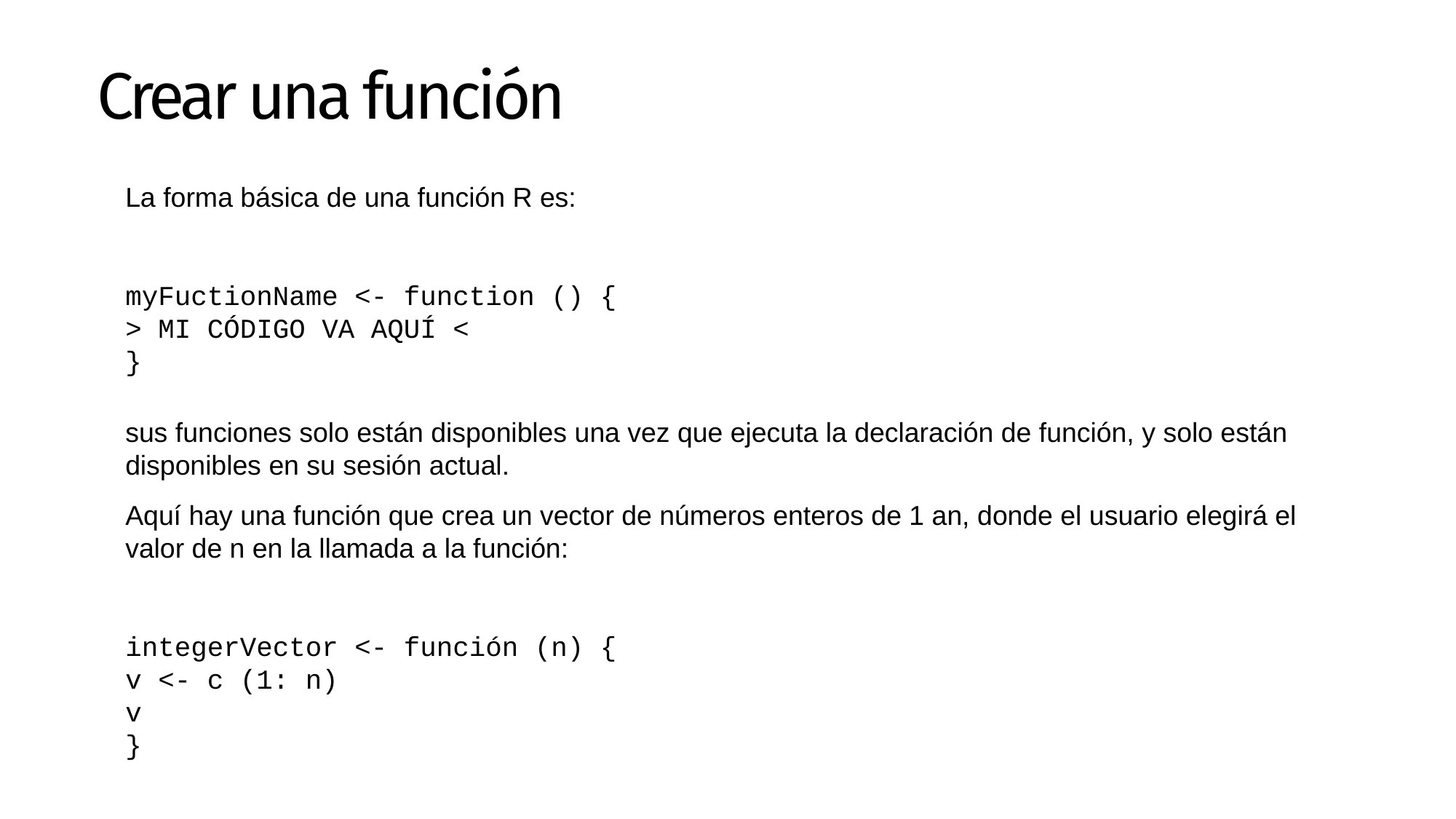

Crear una función
La forma básica de una función R es:

myFuctionName <- function () {
> MI CÓDIGO VA AQUÍ <
}
sus funciones solo están disponibles una vez que ejecuta la declaración de función, y solo están disponibles en su sesión actual.
Aquí hay una función que crea un vector de números enteros de 1 an, donde el usuario elegirá el valor de n en la llamada a la función:

integerVector <- función (n) {
v <- c (1: n)
v
}